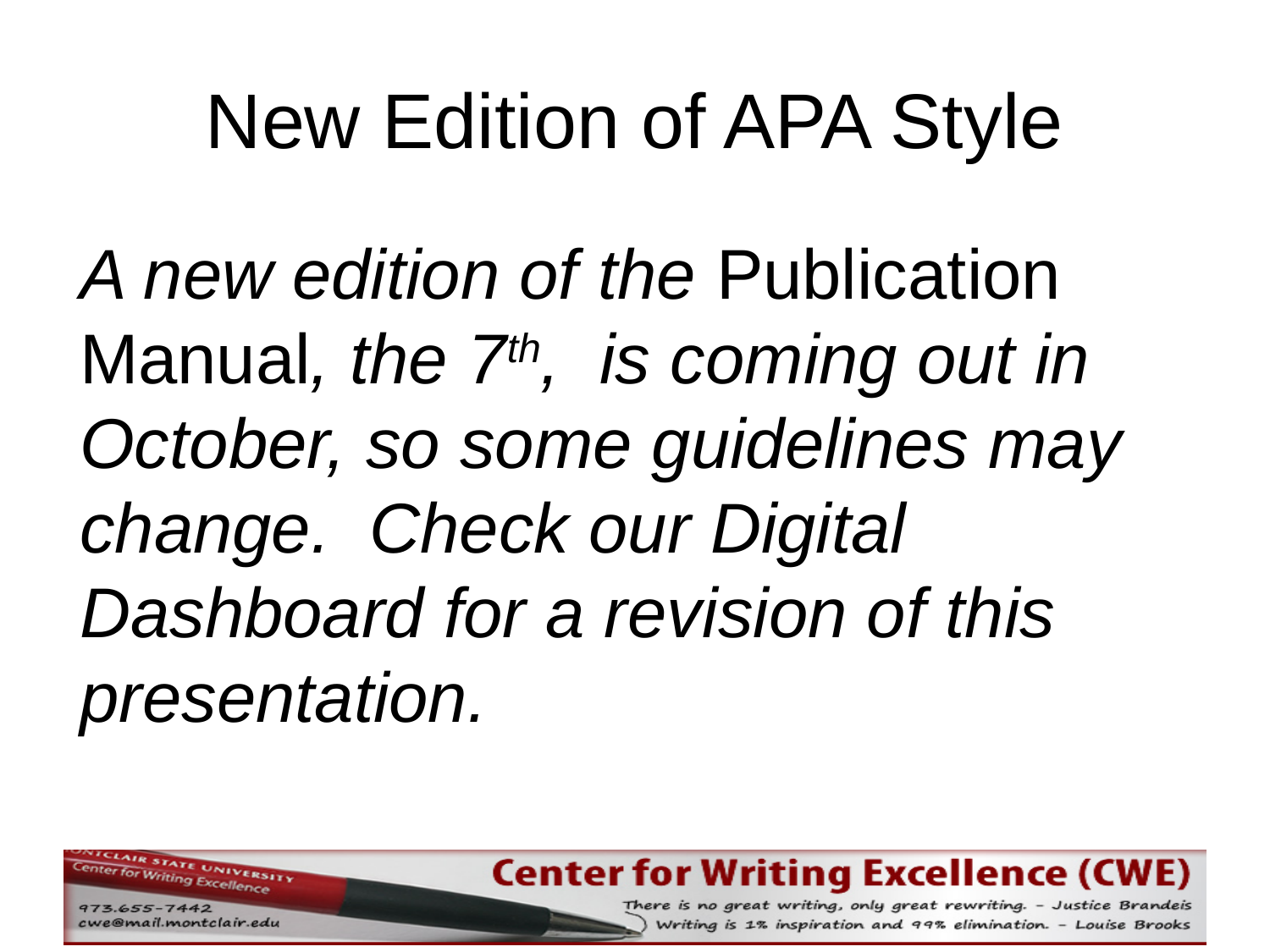

# New Edition of APA Style
A new edition of the Publication Manual, the 7th,  is coming out in October, so some guidelines may change.  Check our Digital Dashboard for a revision of this presentation.